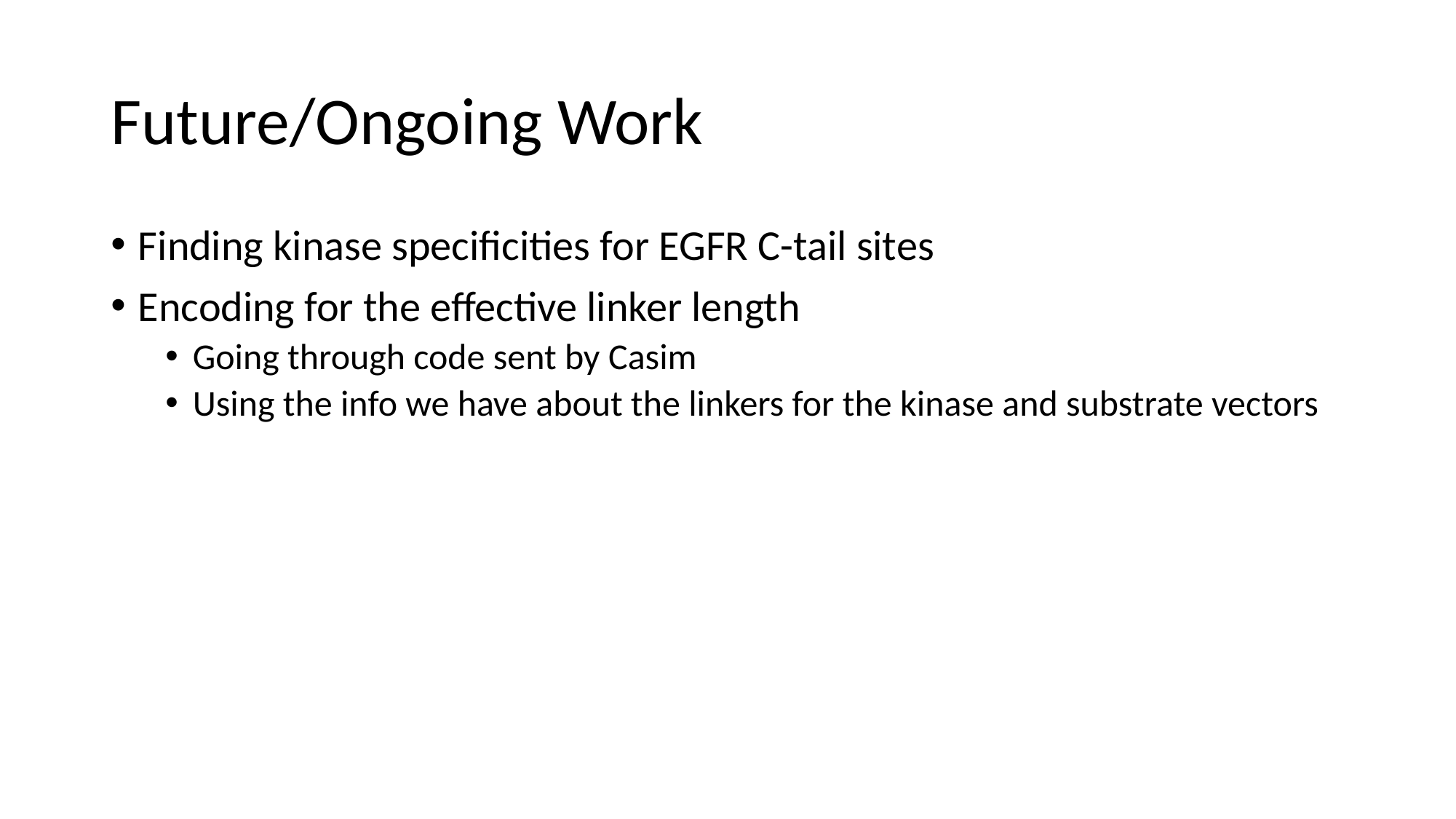

# Future/Ongoing Work
Finding kinase specificities for EGFR C-tail sites
Encoding for the effective linker length
Going through code sent by Casim
Using the info we have about the linkers for the kinase and substrate vectors